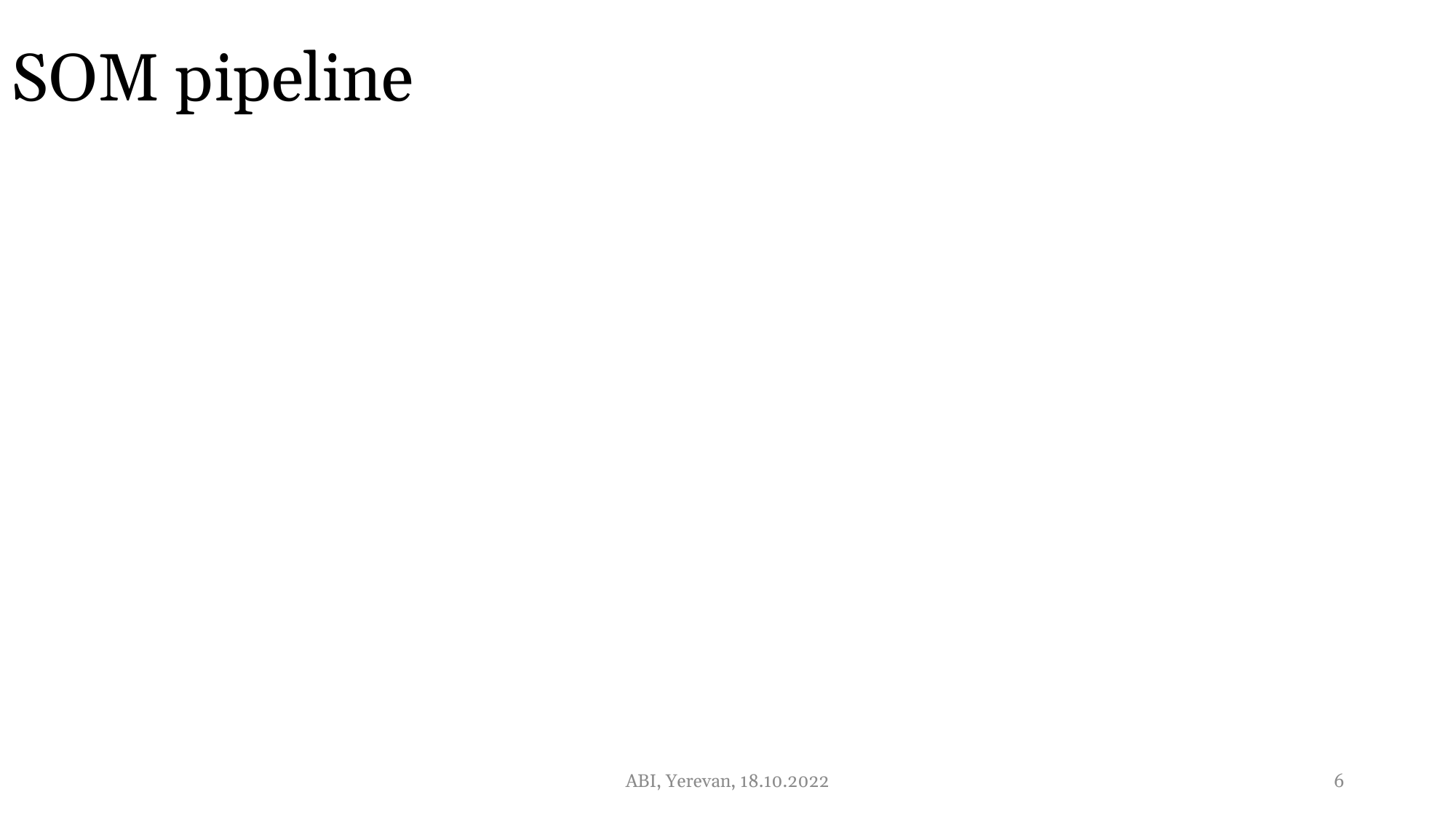

# SOM pipeline
ABI, Yerevan, 18.10.2022
6